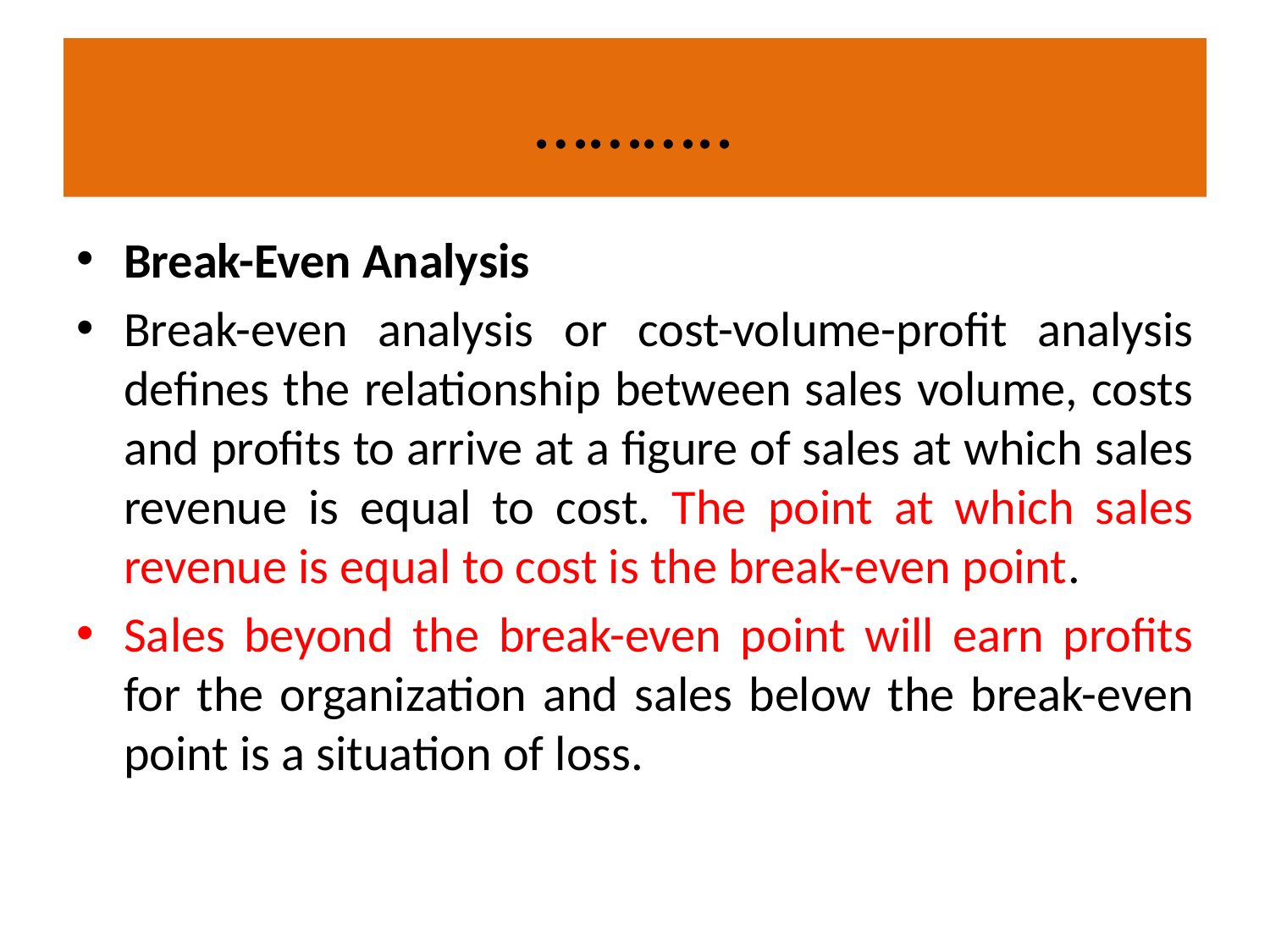

# ………..
Break-Even Analysis
Break-even analysis or cost-volume-profit analysis defines the relationship between sales volume, costs and profits to arrive at a figure of sales at which sales revenue is equal to cost. The point at which sales revenue is equal to cost is the break-even point.
Sales beyond the break-even point will earn profits for the organization and sales below the break-even point is a situation of loss.